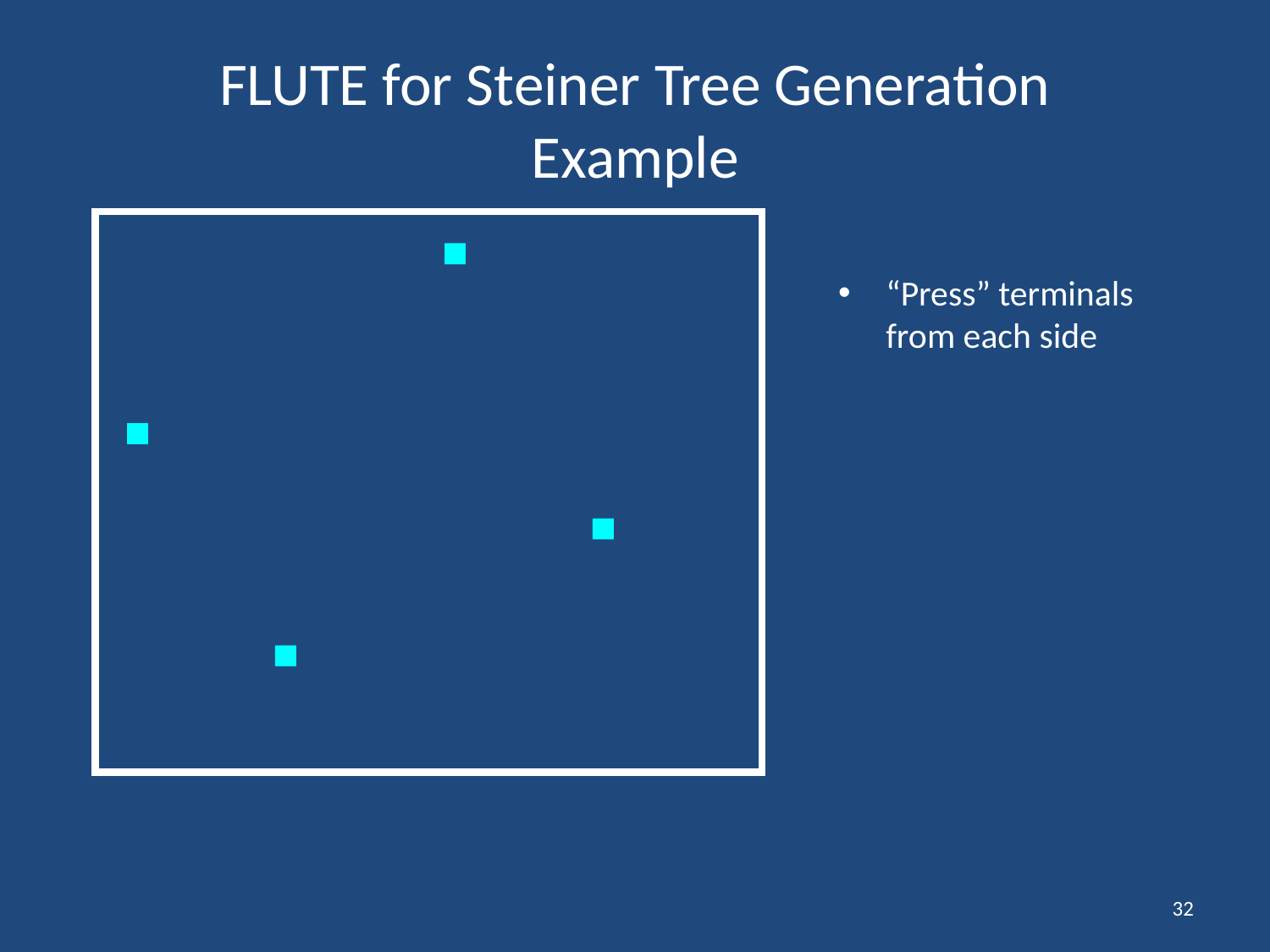

# FLUTE for Steiner Tree Generation Example

“Press” terminals from each side

32